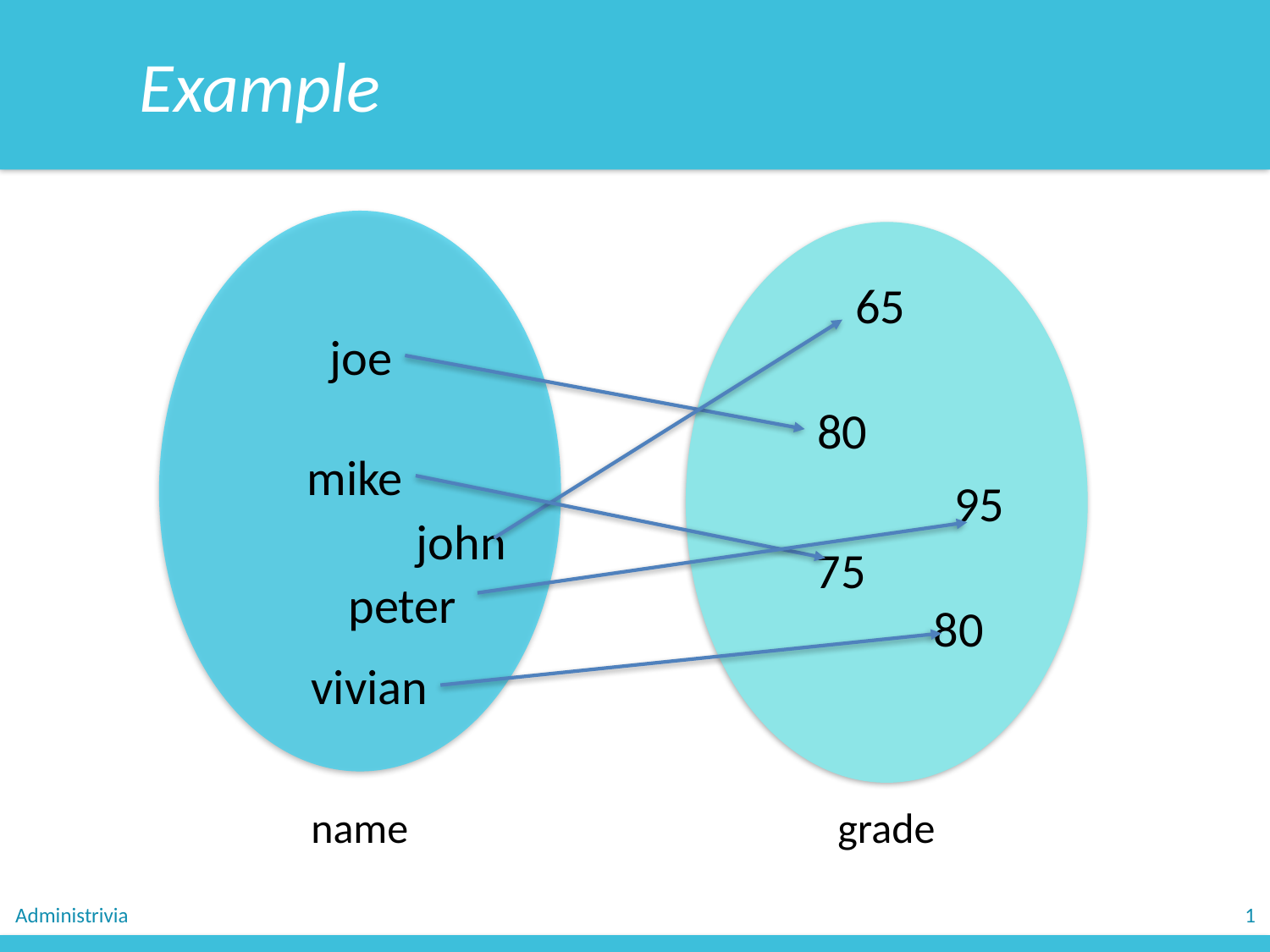

Example

65
joe
80
mike
95
john
75
peter
80
vivian
grade
name
Administrivia
1